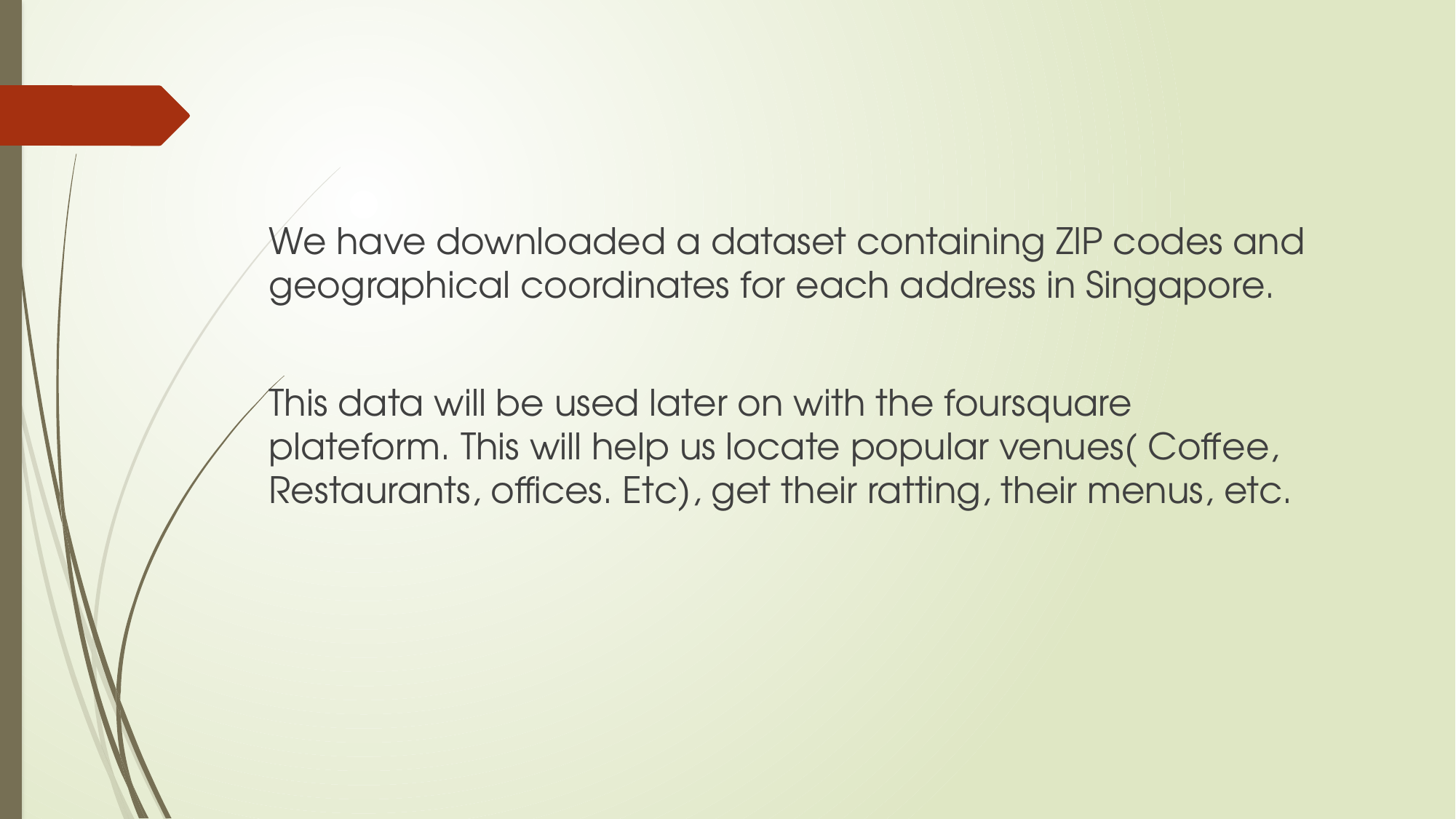

We have downloaded a dataset containing ZIP codes and geographical coordinates for each address in Singapore.

This data will be used later on with the foursquare plateform. This will help us locate popular venues( Coffee, Restaurants, offices. Etc), get their ratting, their menus, etc.